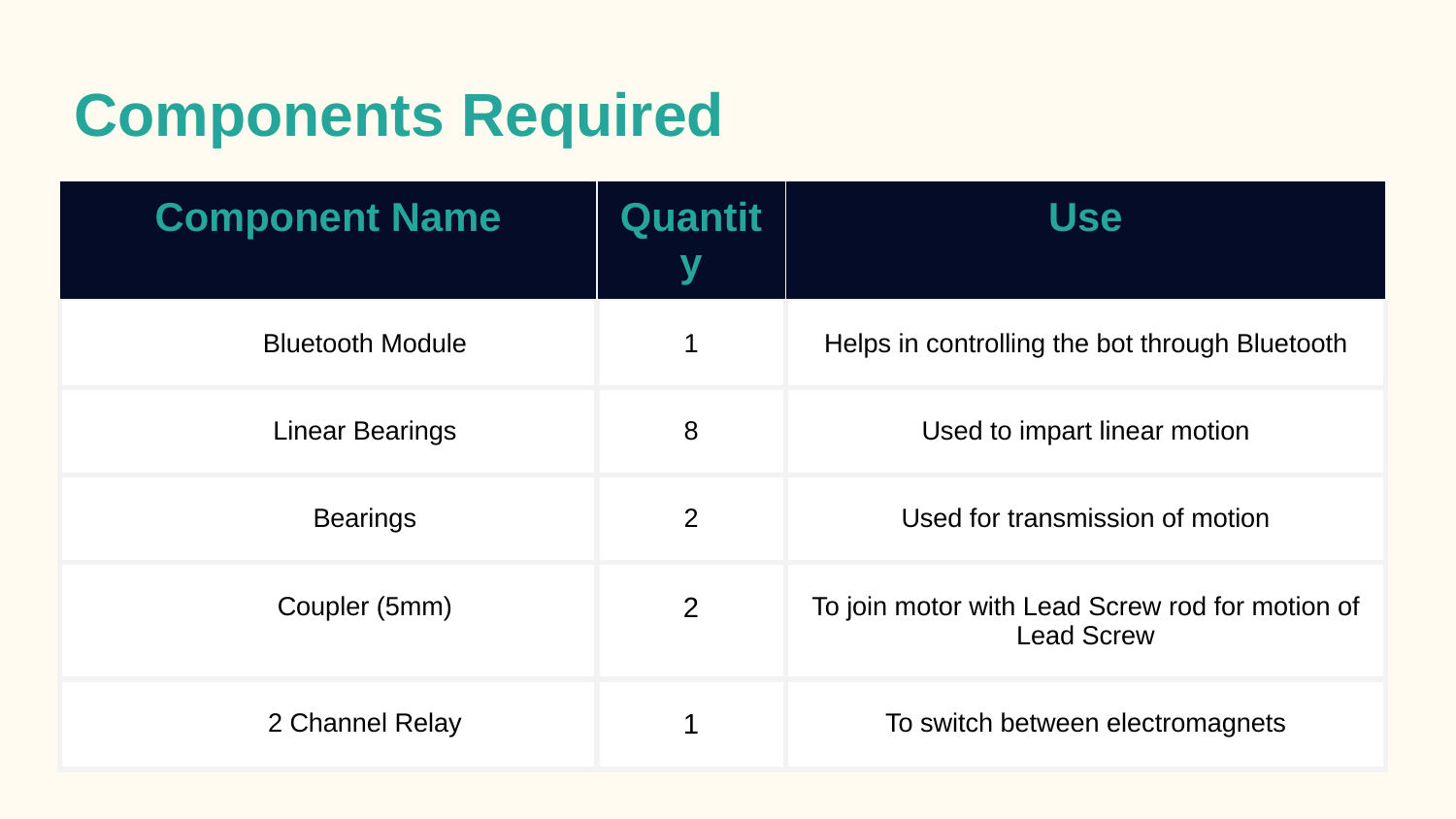

Components Required

| Component Name | Quantity | Use |
| --- | --- | --- |
| Bluetooth Module | 1 | Helps in controlling the bot through Bluetooth |
| Linear Bearings | 8 | Used to impart linear motion |
| Bearings | 2 | Used for transmission of motion |
| Coupler (5mm) | 2 | To join motor with Lead Screw rod for motion of Lead Screw |
| 2 Channel Relay | 1 | To switch between electromagnets |